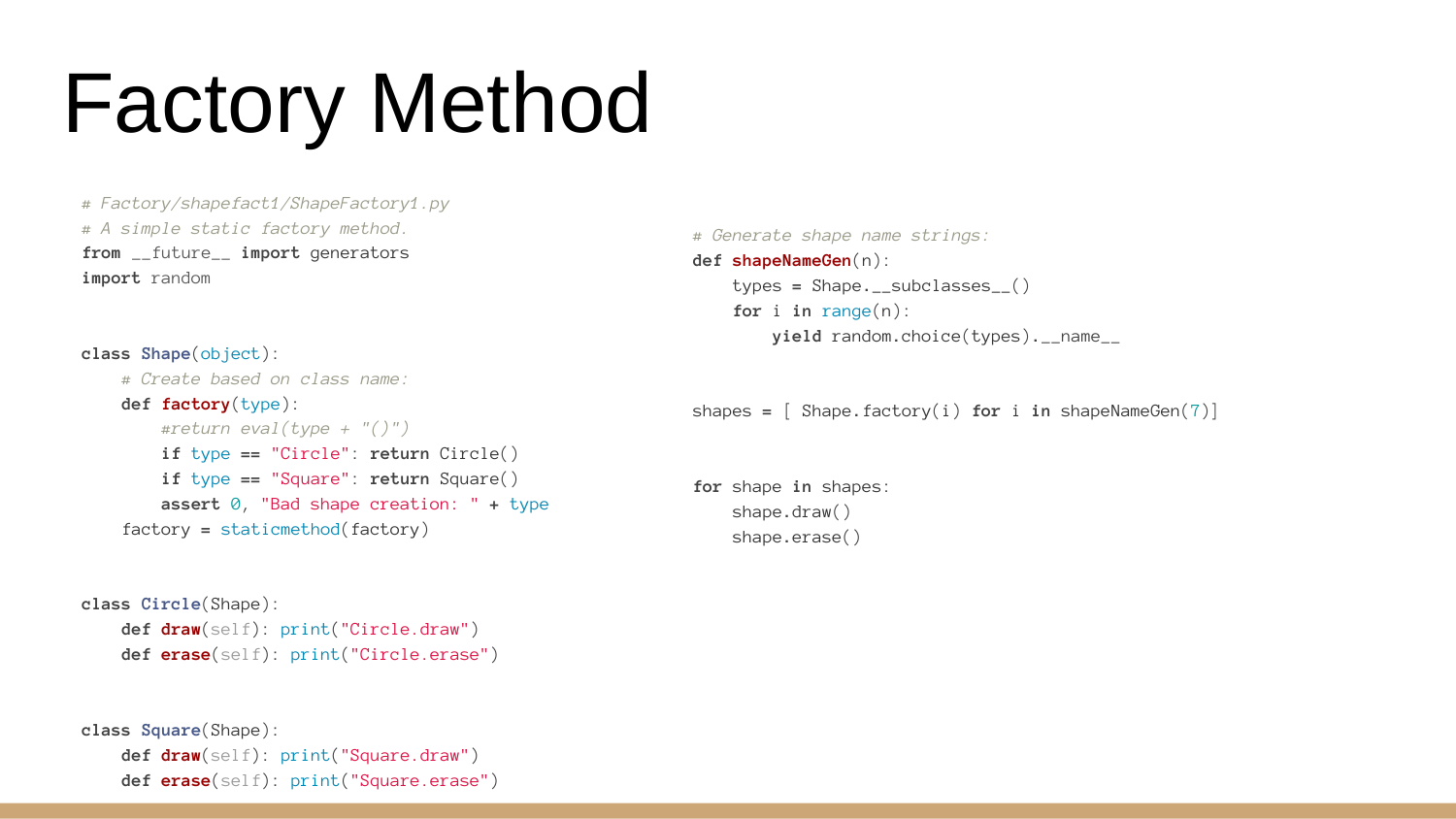

Factory Method
# Factory/shapefact1/ShapeFactory1.py # A simple static factory method. from __future__ import generators import random class Shape(object): # Create based on class name: def factory(type): #return eval(type + "()") if type == "Circle": return Circle() if type == "Square": return Square() assert 0, "Bad shape creation: " + type factory = staticmethod(factory) class Circle(Shape): def draw(self): print("Circle.draw") def erase(self): print("Circle.erase") class Square(Shape): def draw(self): print("Square.draw") def erase(self): print("Square.erase")
# Generate shape name strings: def shapeNameGen(n): types = Shape.__subclasses__() for i in range(n): yield random.choice(types).__name__ shapes = [ Shape.factory(i) for i in shapeNameGen(7)] for shape in shapes: shape.draw() shape.erase()